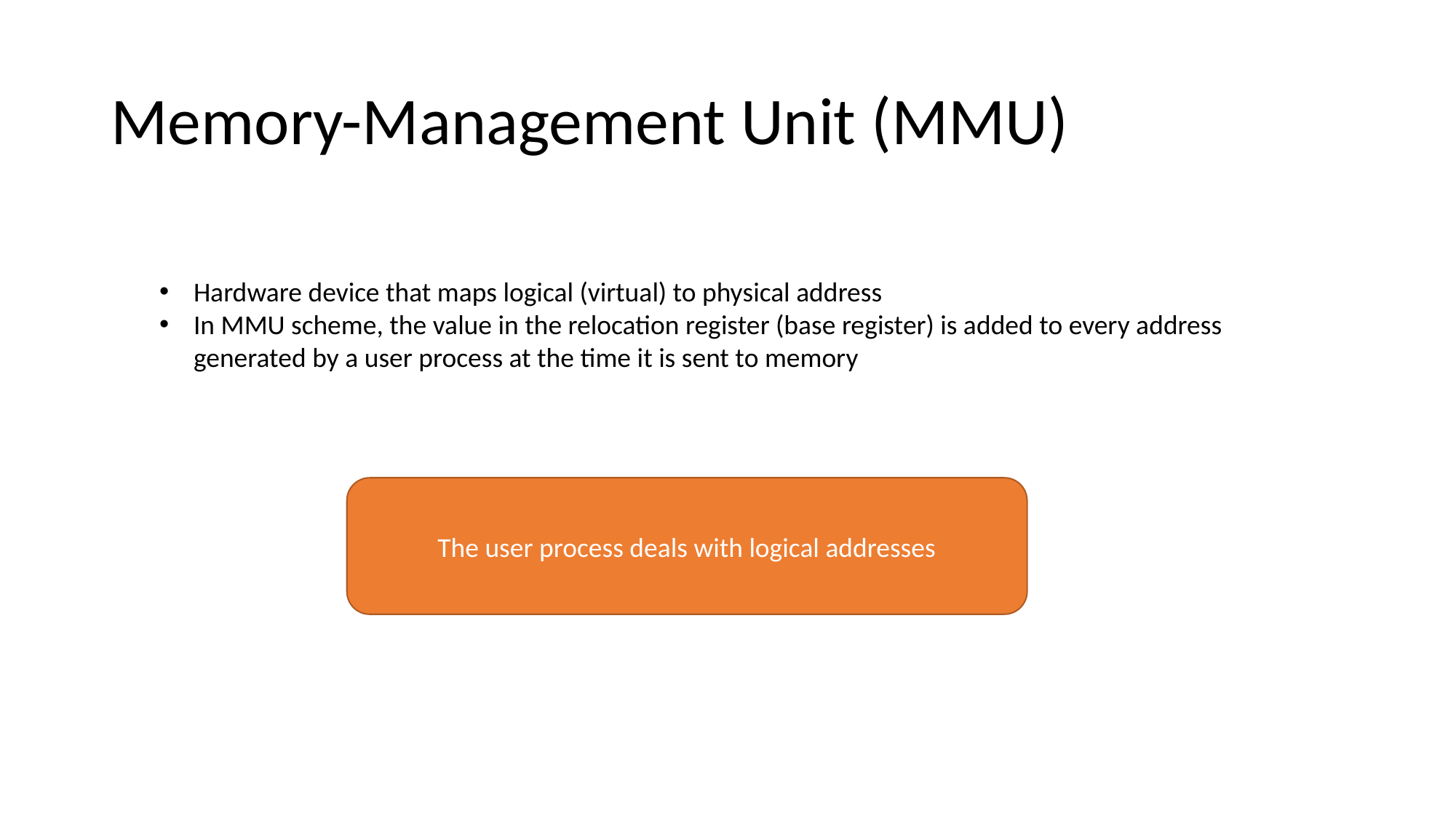

# Memory-Management Unit (MMU)
Hardware device that maps logical (virtual) to physical address
In MMU scheme, the value in the relocation register (base register) is added to every address generated by a user process at the time it is sent to memory
The user process deals with logical addresses